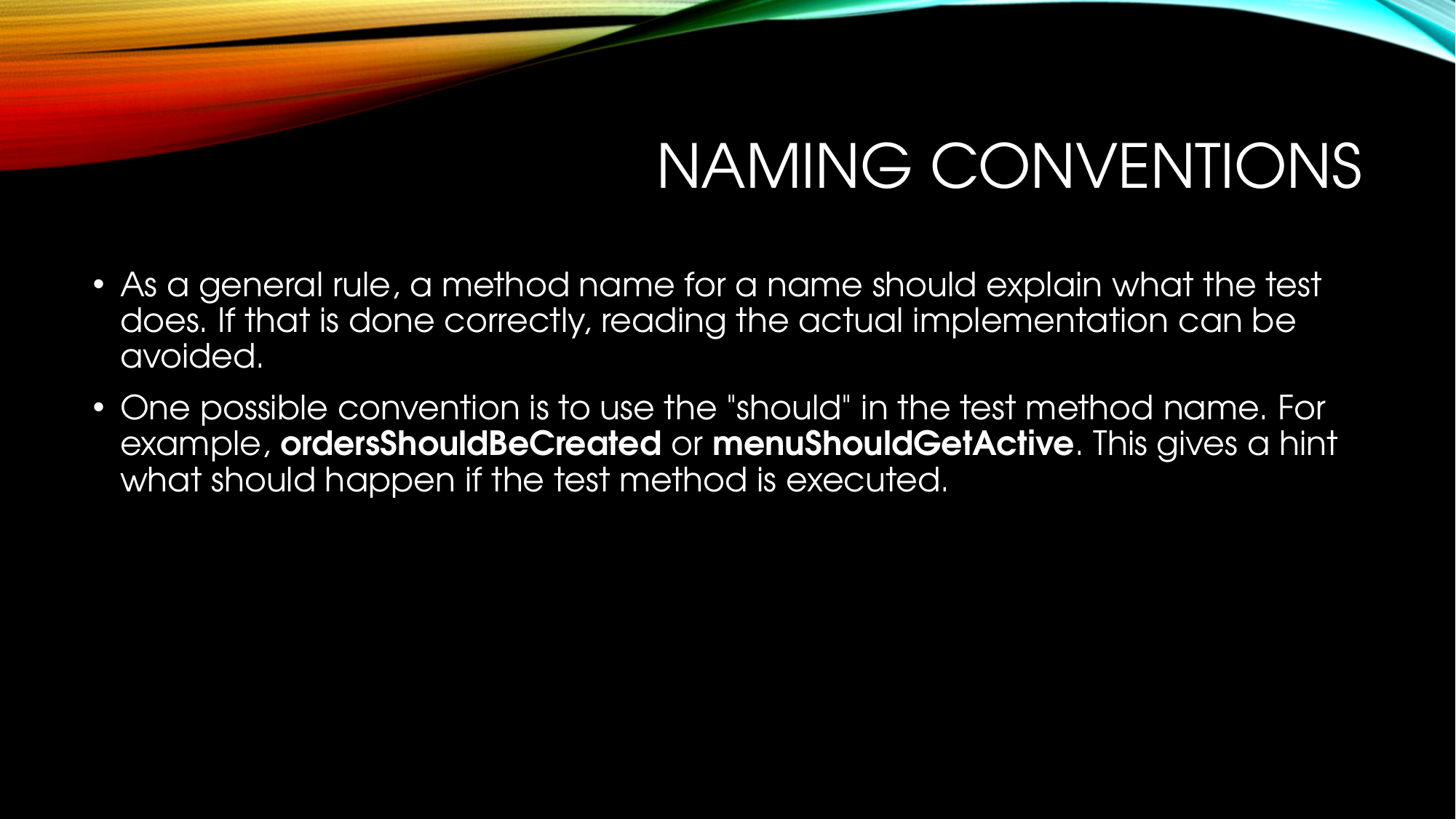

# Naming conventions
As a general rule, a method name for a name should explain what the test does. If that is done correctly, reading the actual implementation can be avoided.
One possible convention is to use the "should" in the test method name. For example, ordersShouldBeCreated or menuShouldGetActive. This gives a hint what should happen if the test method is executed.